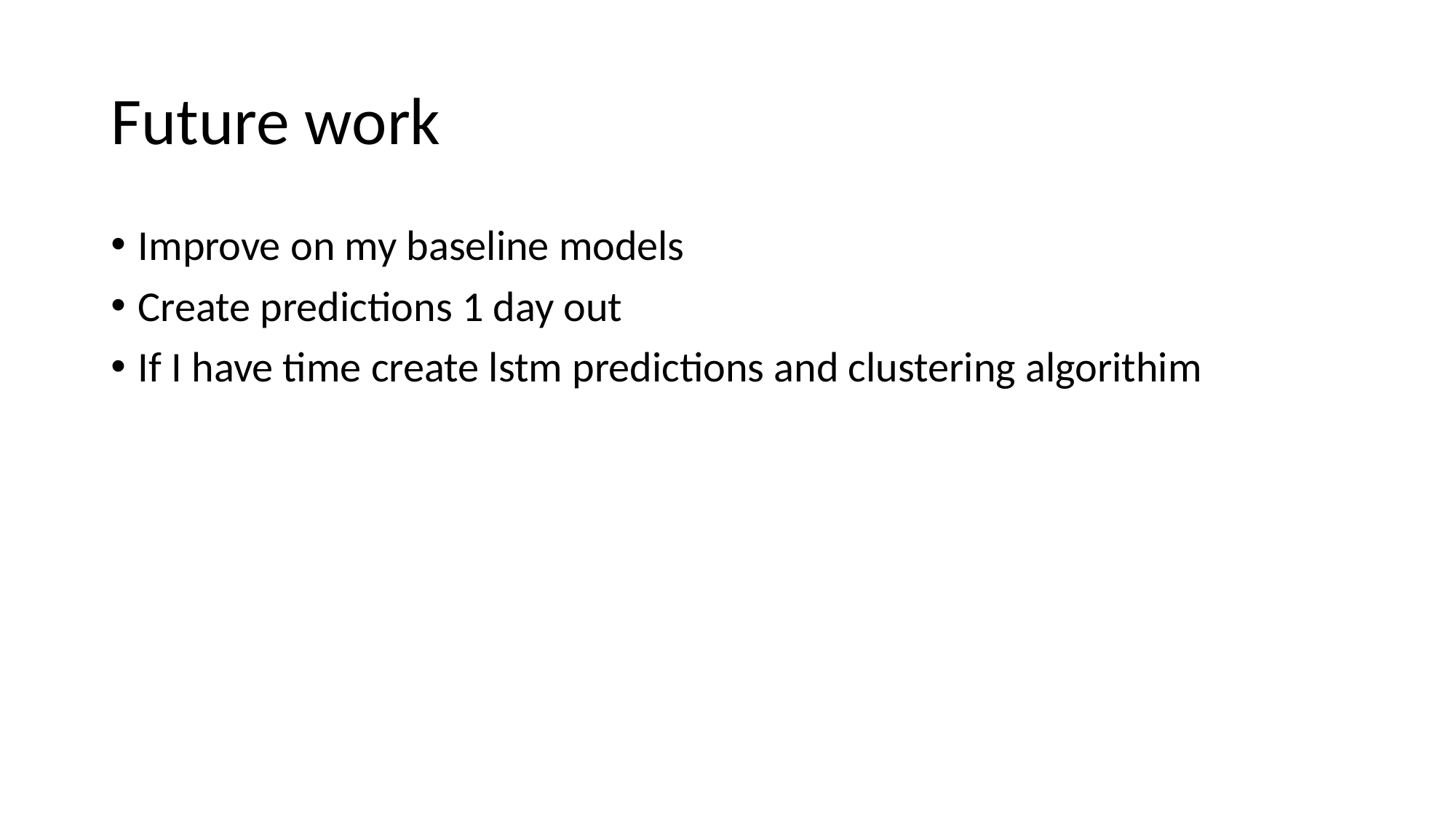

# Future work
Improve on my baseline models
Create predictions 1 day out
If I have time create lstm predictions and clustering algorithim